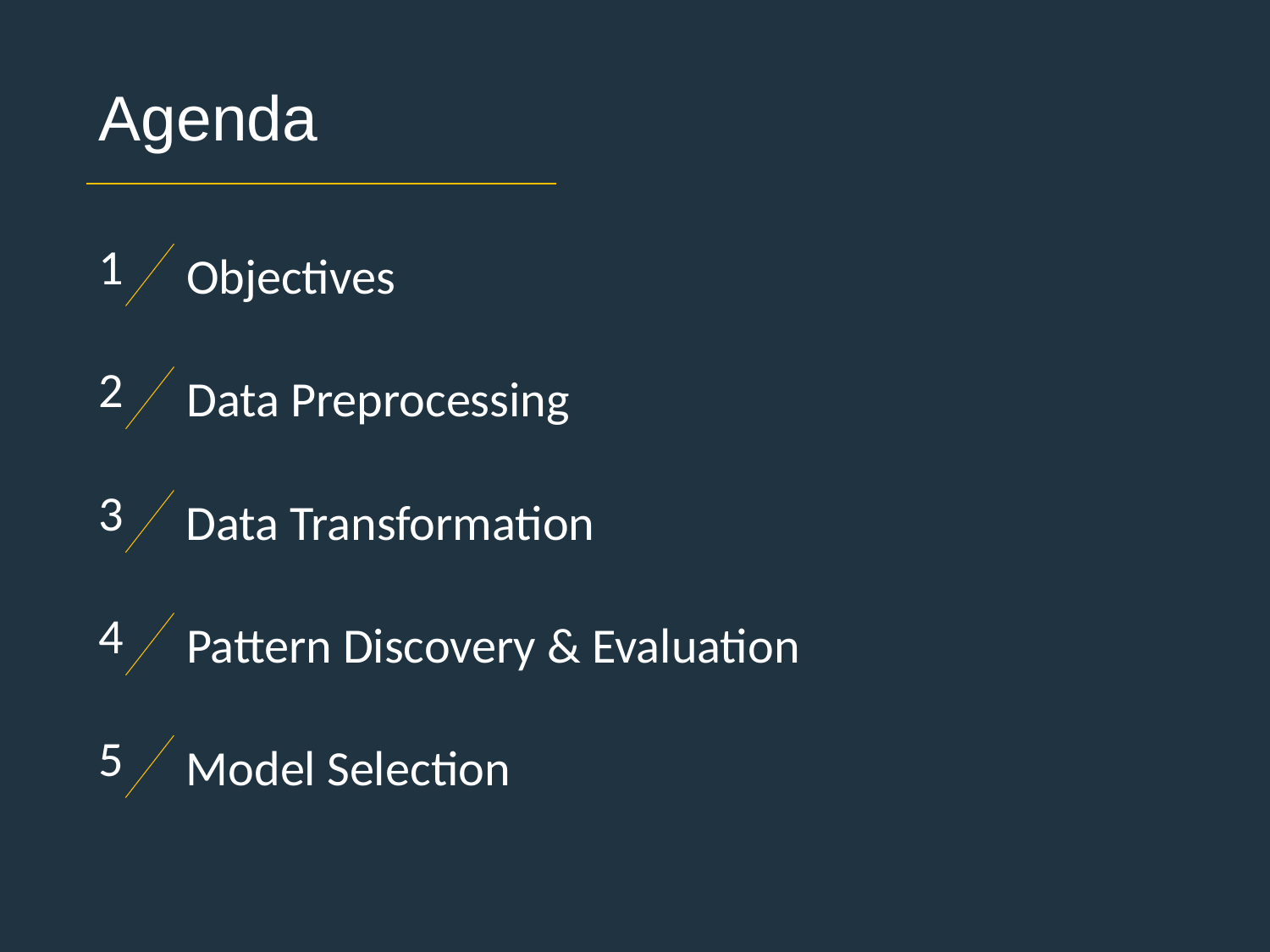

Agenda
1
Objectives
2
Data Preprocessing
3
Data Transformation
4
Pattern Discovery & Evaluation
5
Model Selection